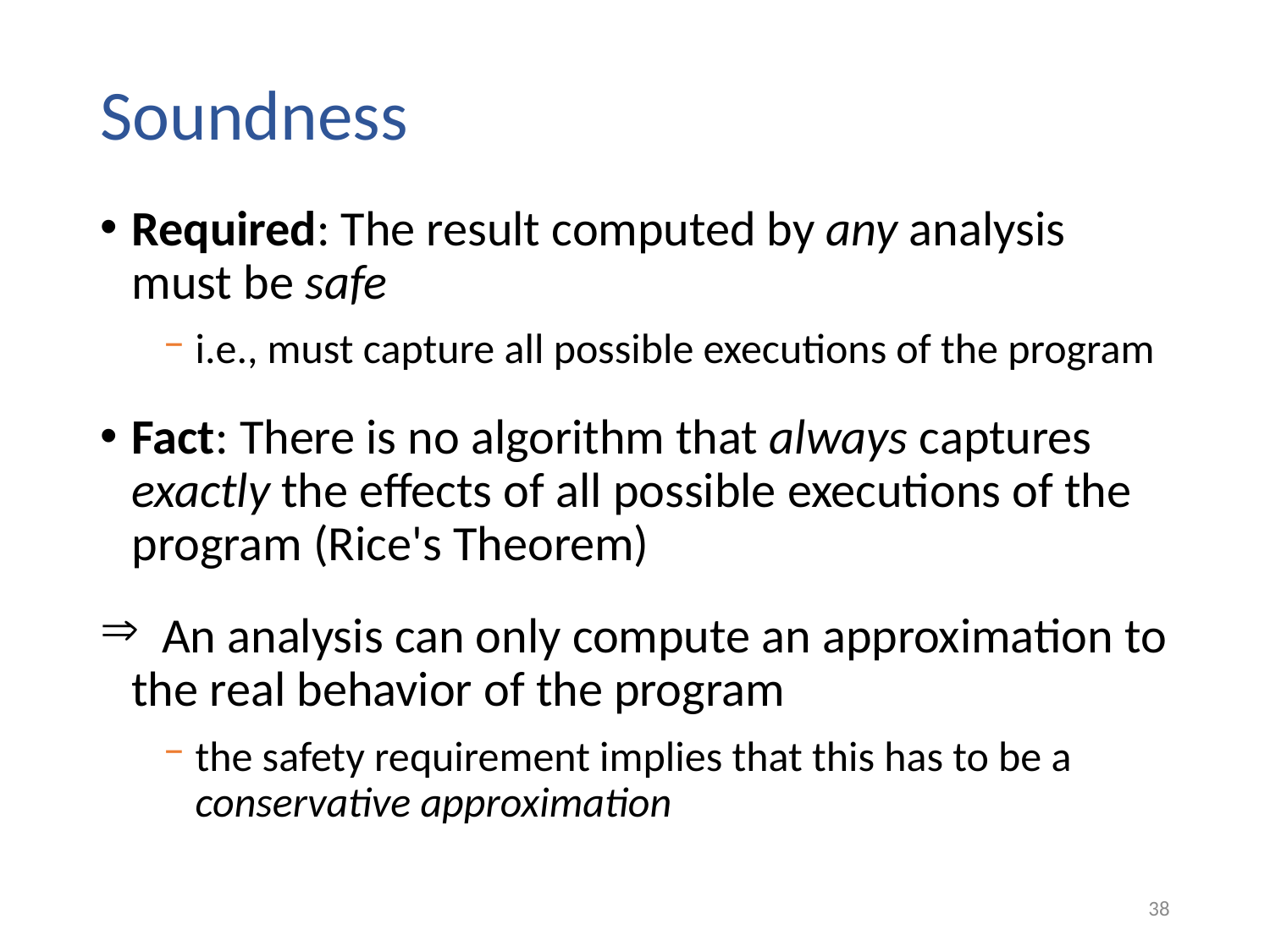

# Soundness
Required: The result computed by any analysis must be safe
i.e., must capture all possible executions of the program
Fact: There is no algorithm that always captures exactly the effects of all possible executions of the program (Rice's Theorem)
  An analysis can only compute an approximation to the real behavior of the program
the safety requirement implies that this has to be a conservative approximation
38